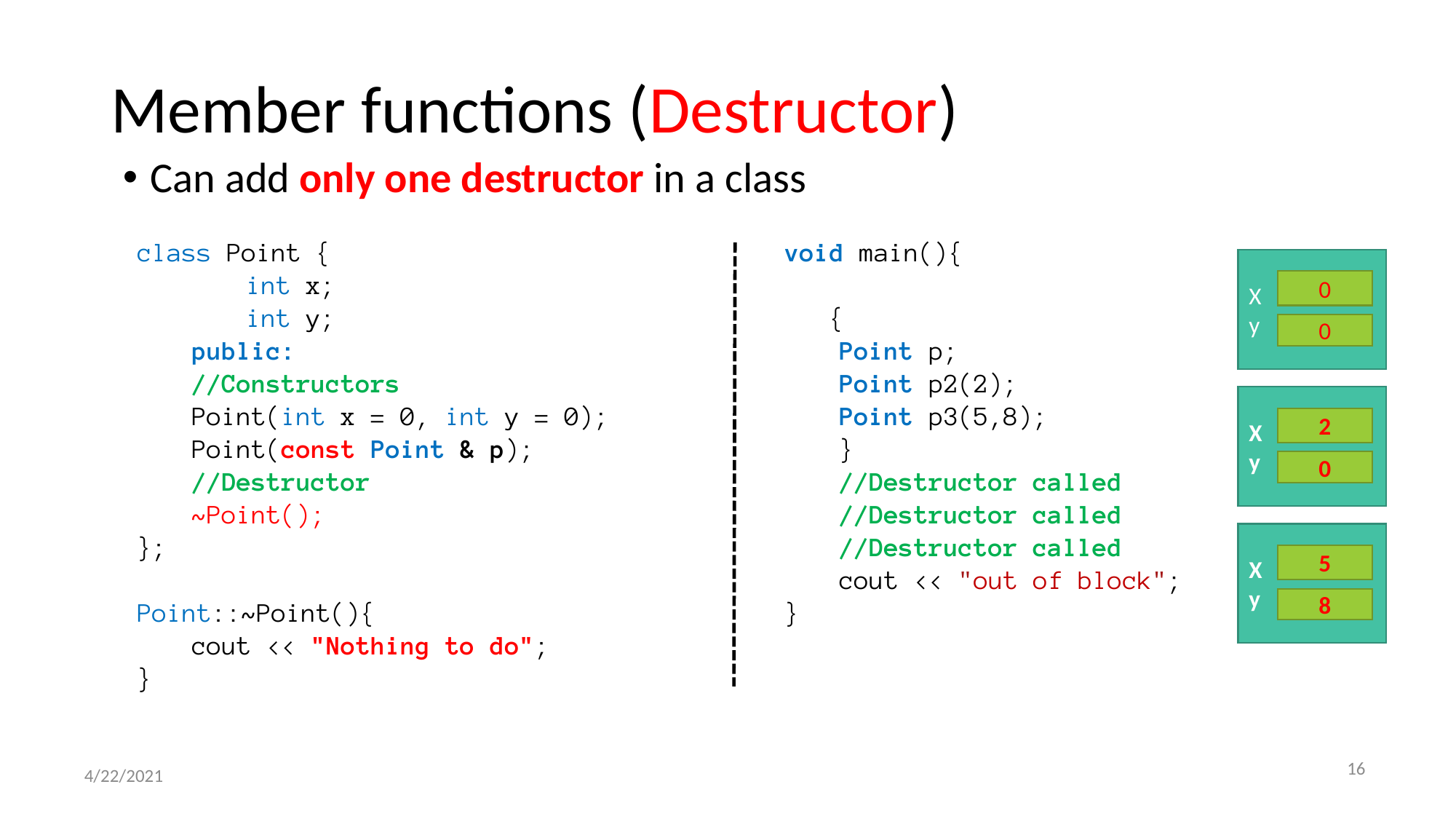

# Member functions (Destructor)
Can add only one destructor in a class

void main(){

   {
Point p;
Point p2(2);
Point p3(5,8);
}
//Destructor called
//Destructor called
//Destructor called
cout << "out of block";
}
class Point {
int x;
int y;
public:
//Constructors
Point(int x = 0, int y = 0);
Point(const Point & p);
//Destructor
~Point();
};

Point::~Point(){
cout << "Nothing to do";
}

X
y
0
0
X
y
2
0
X
y
5
8
16
4/22/2021